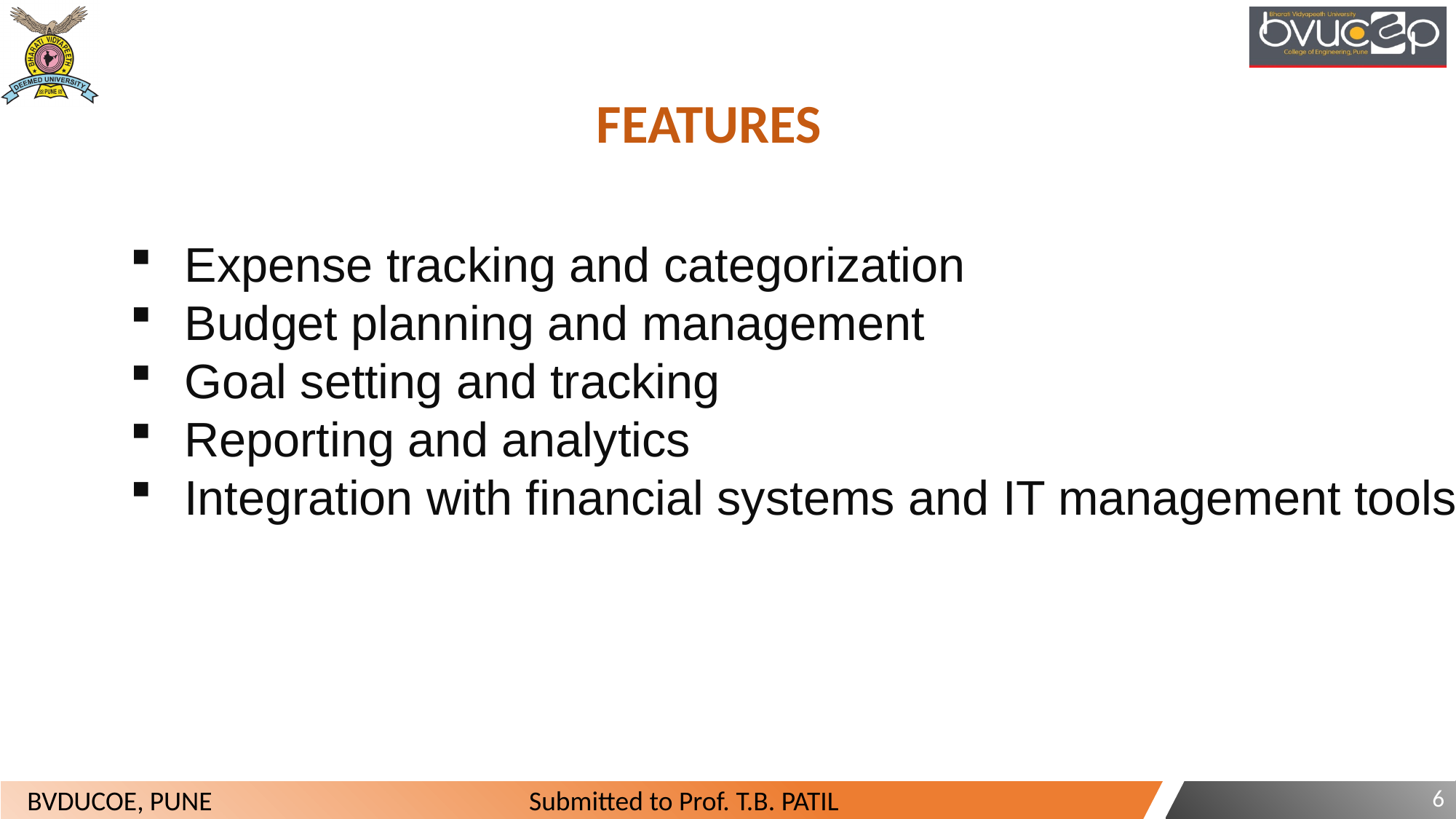

FEATURES
Expense tracking and categorization
Budget planning and management
Goal setting and tracking
Reporting and analytics
Integration with financial systems and IT management tools
6